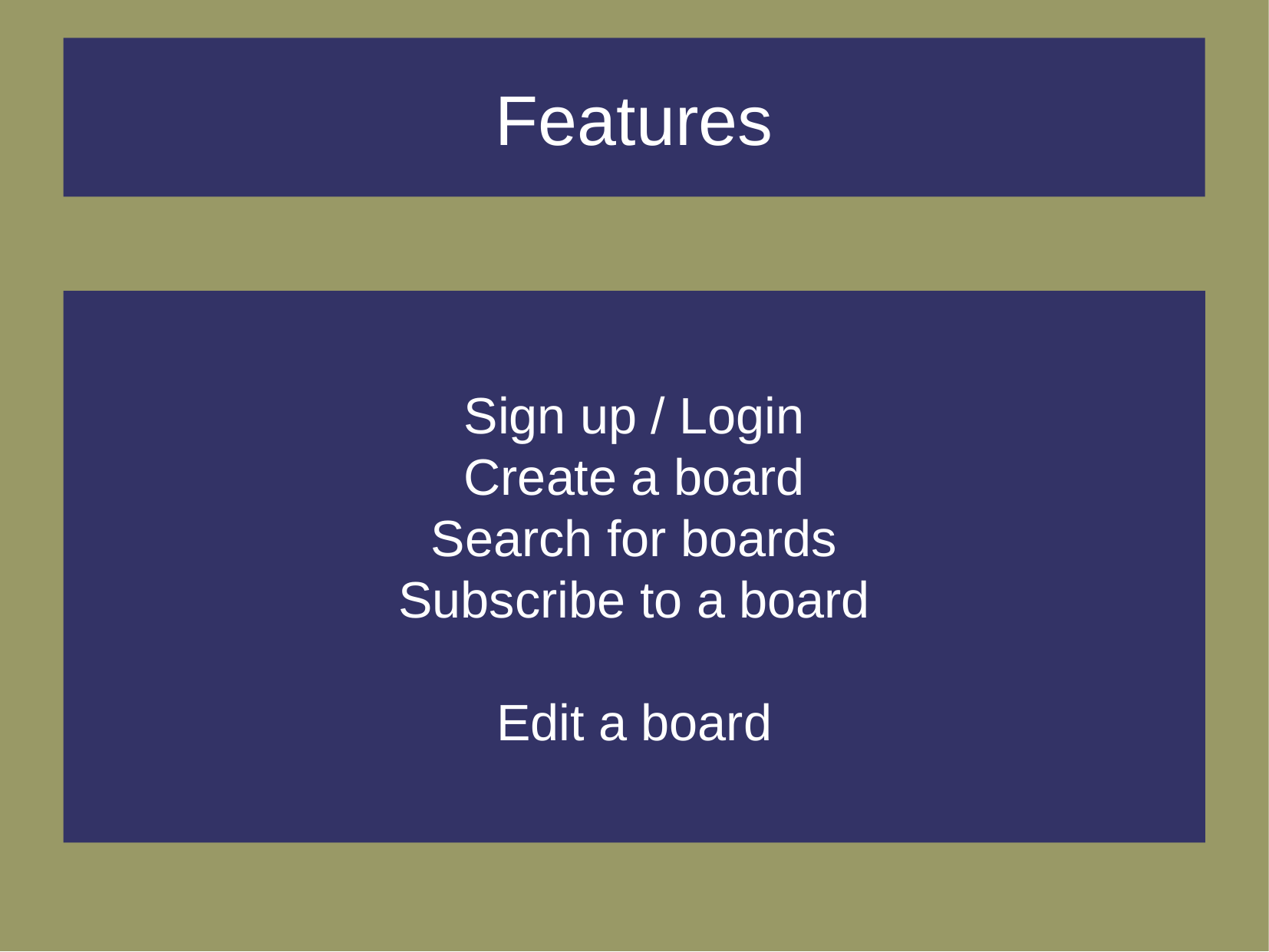

Features
Sign up / Login
Create a board
Search for boards
Subscribe to a board

Edit a board